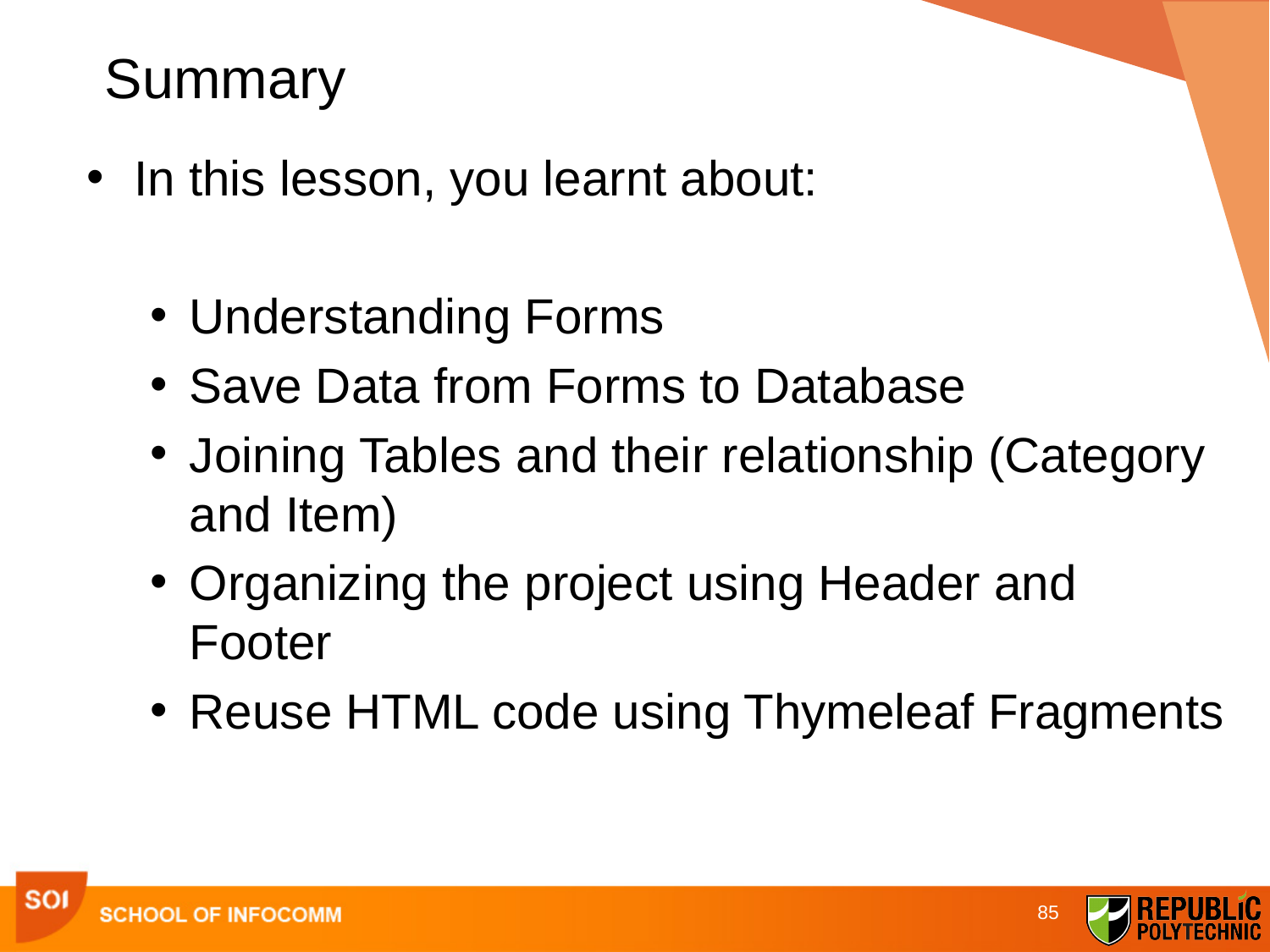

# Summary
In this lesson, you learnt about:

Understanding Forms
Save Data from Forms to Database
Joining Tables and their relationship (Category and Item)
Organizing the project using Header and Footer
Reuse HTML code using Thymeleaf Fragments

85